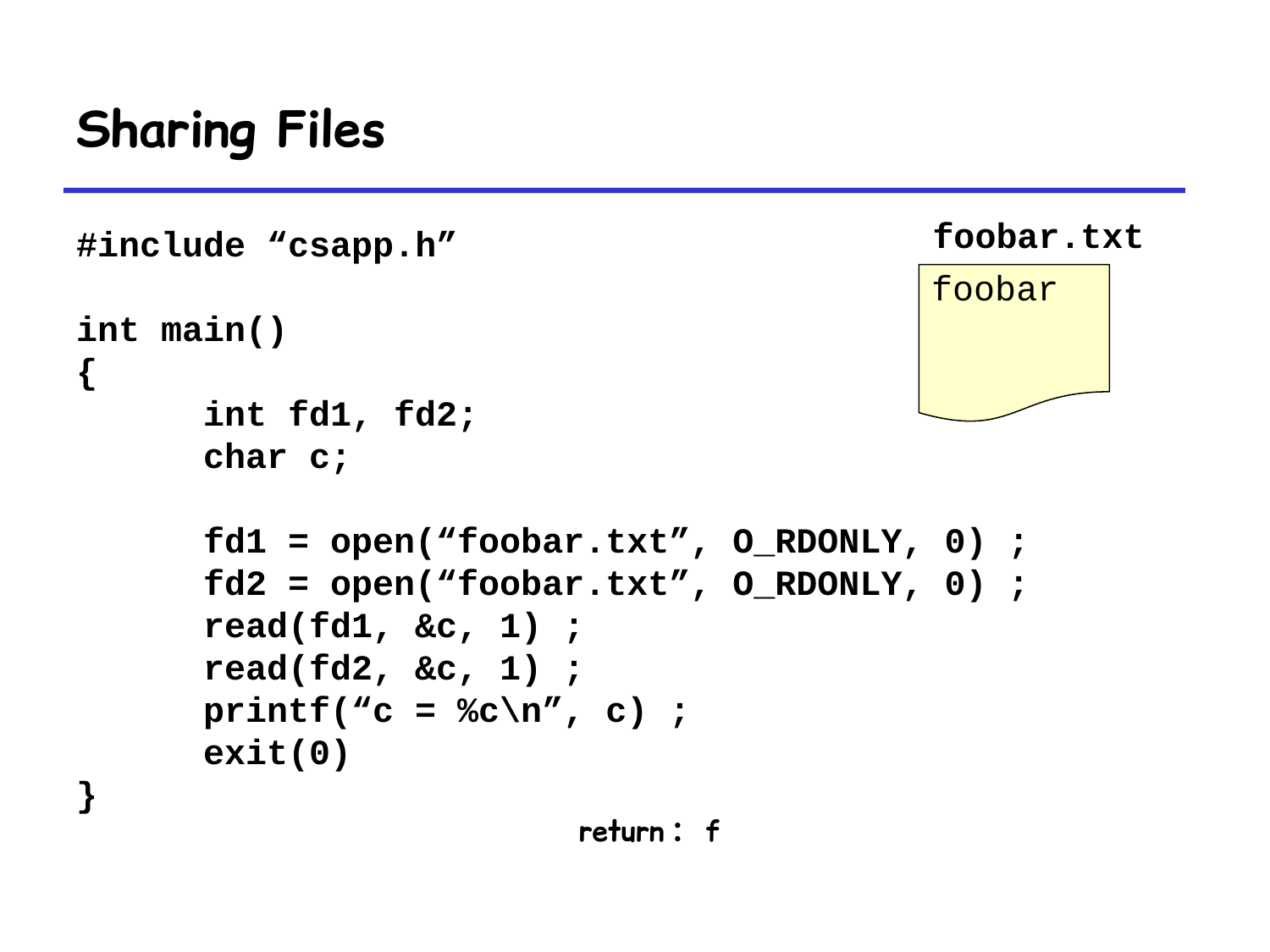

# Sharing Files
foobar.txt
#include “csapp.h”

int main()
{
	int fd1, fd2;
	char c;

	fd1 = open(“foobar.txt”, O_RDONLY, 0) ;
	fd2 = open(“foobar.txt”, O_RDONLY, 0) ;
	read(fd1, &c, 1) ;
	read(fd2, &c, 1) ;
	printf(“c = %c\n”, c) ;
	exit(0)
}
foobar
return：f
33